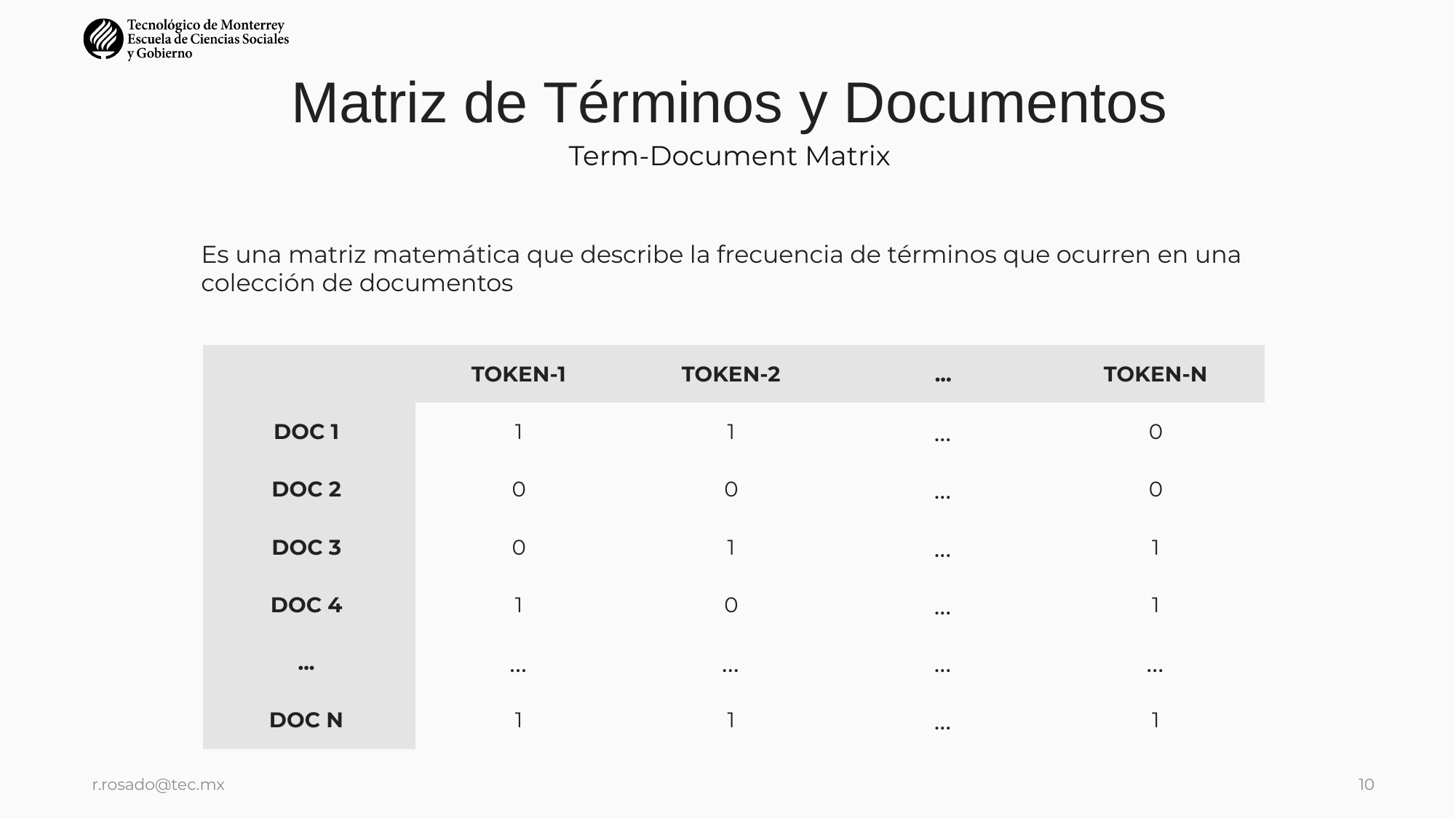

# Matriz de Términos y Documentos
Term-Document Matrix
Es una matriz matemática que describe la frecuencia de términos que ocurren en una colección de documentos
|  | TOKEN-1 | TOKEN-2 | ... | TOKEN-N |
| --- | --- | --- | --- | --- |
| DOC 1 | 1 | 1 | ... | 0 |
| DOC 2 | 0 | 0 | ... | 0 |
| DOC 3 | 0 | 1 | ... | 1 |
| DOC 4 | 1 | 0 | ... | 1 |
| ... | ... | ... | ... | ... |
| DOC N | 1 | 1 | ... | 1 |
r.rosado@tec.mx
10